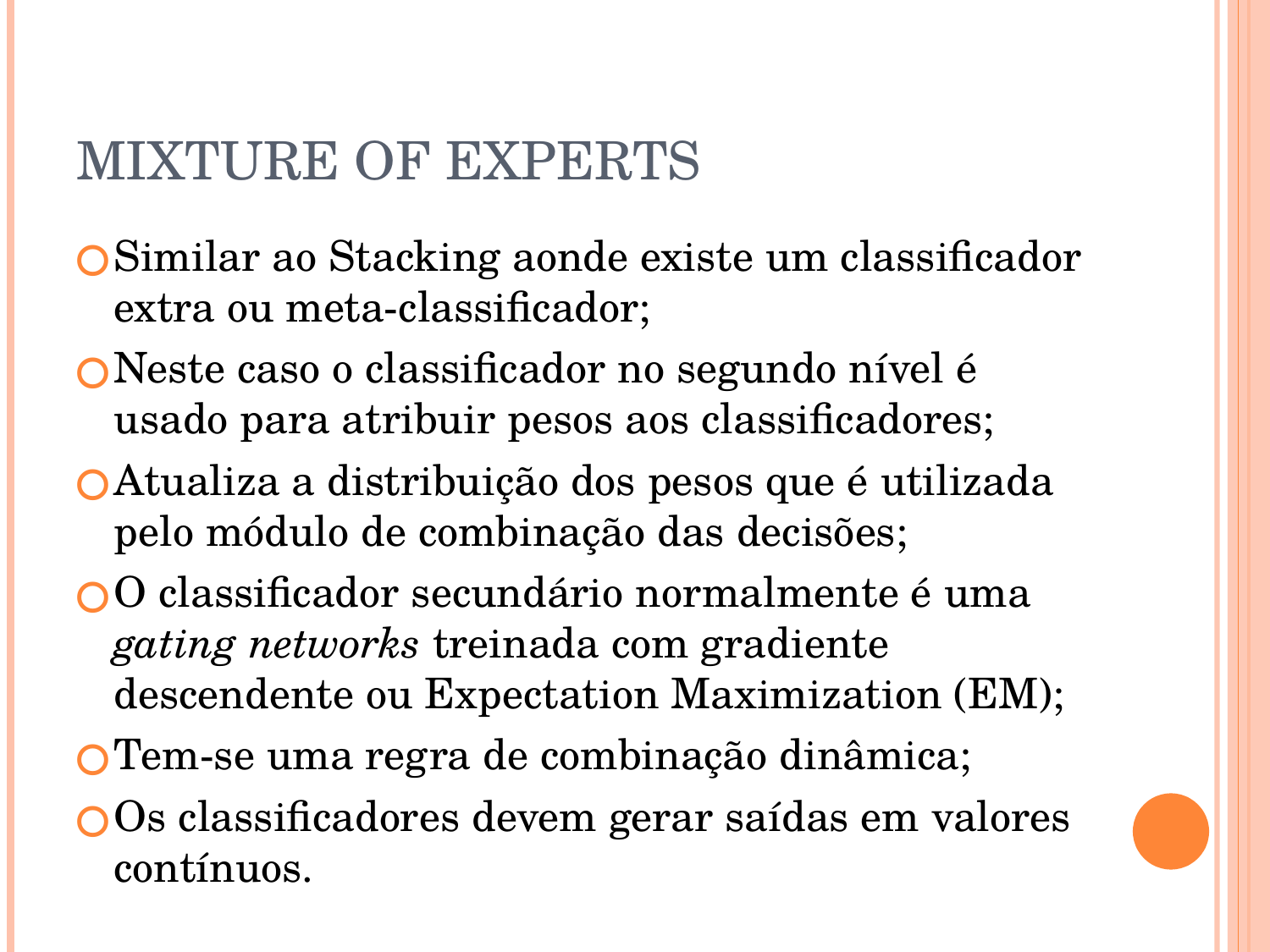

# Mixture of experts
Similar ao Stacking aonde existe um classificador extra ou meta-classificador;
Neste caso o classificador no segundo nível é usado para atribuir pesos aos classificadores;
Atualiza a distribuição dos pesos que é utilizada pelo módulo de combinação das decisões;
O classificador secundário normalmente é uma gating networks treinada com gradiente descendente ou Expectation Maximization (EM);
Tem-se uma regra de combinação dinâmica;
Os classificadores devem gerar saídas em valores contínuos.